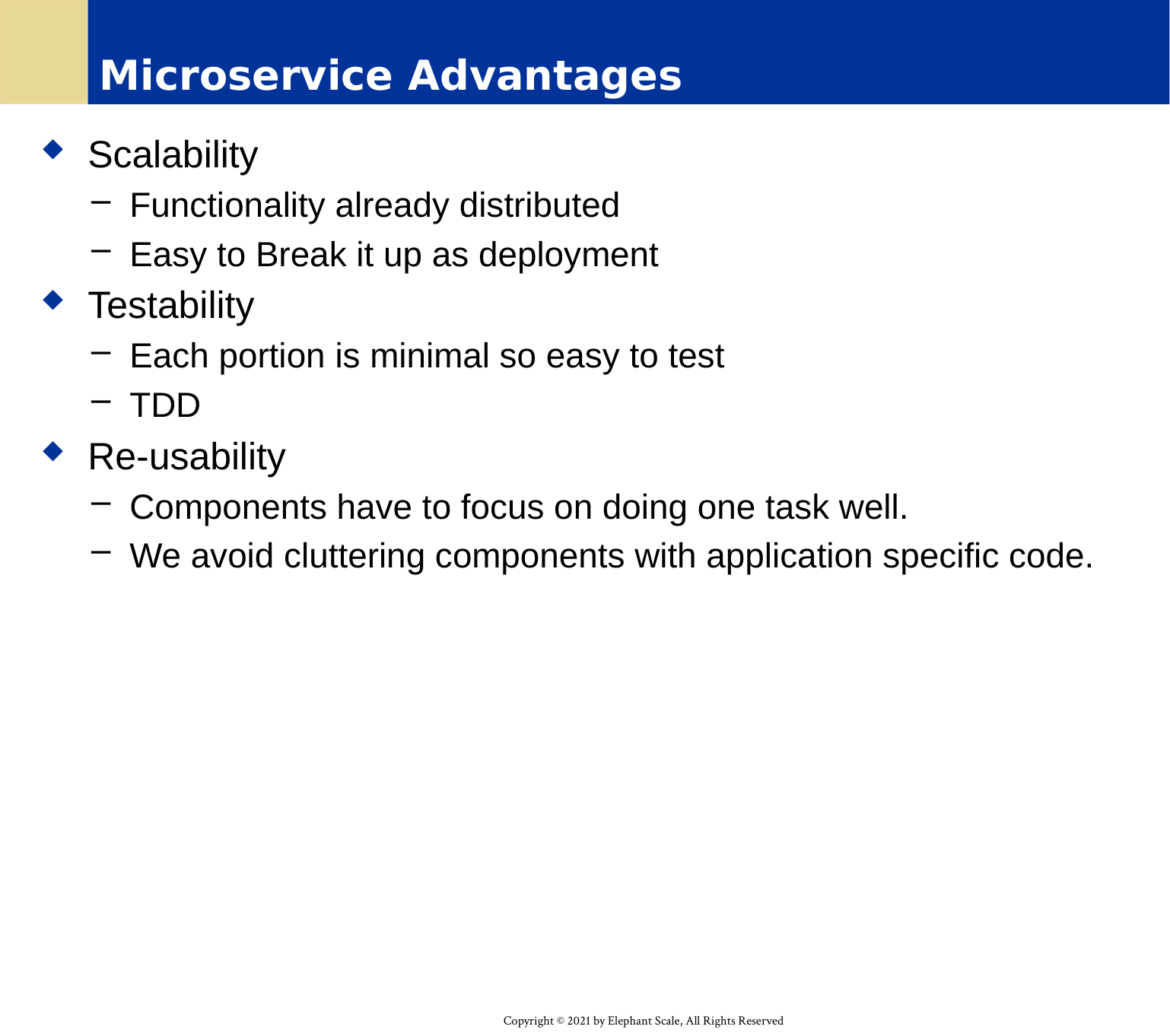

# Microservice Advantages
 Scalability
 Functionality already distributed
 Easy to Break it up as deployment
 Testability
 Each portion is minimal so easy to test
 TDD
 Re-usability
 Components have to focus on doing one task well.
 We avoid cluttering components with application specific code.
Copyright © 2021 by Elephant Scale, All Rights Reserved